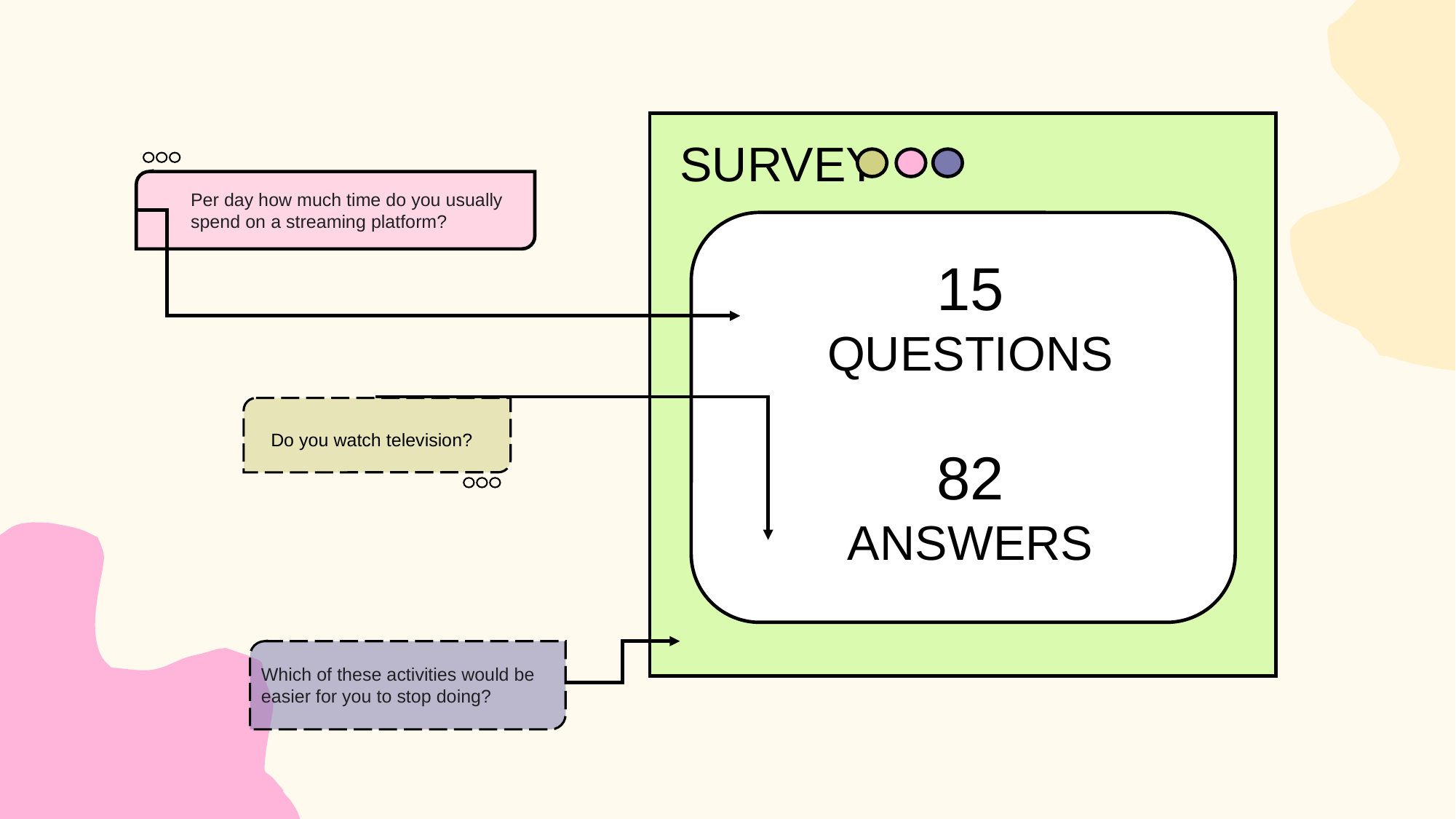

SURVEY

Per day how much time do you usually spend on a streaming platform?

15
QUESTIONS

82
ANSWERS

82 Answers

Do you watch television?

Which of these activities would be easier for you to stop doing?